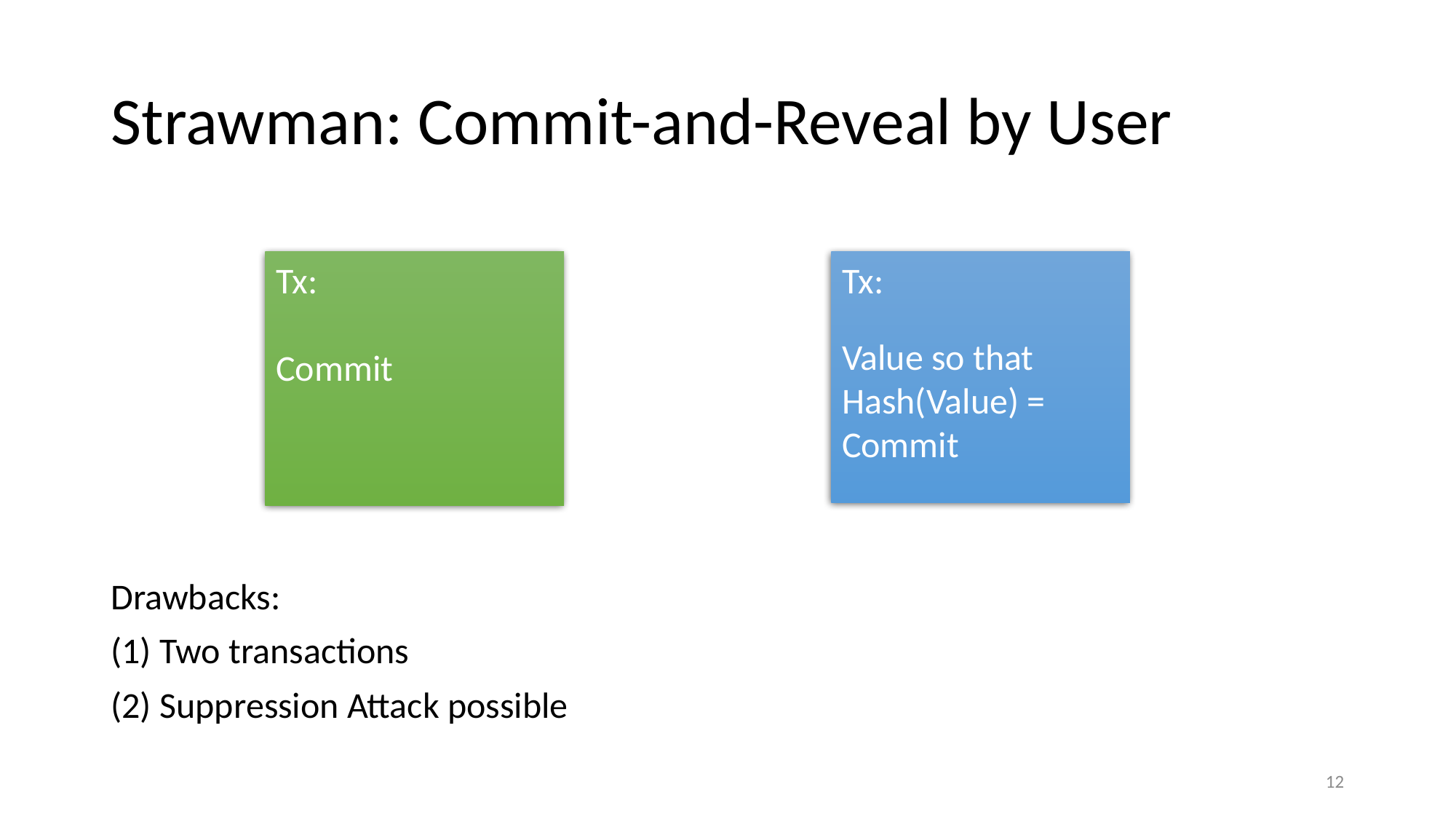

# Strawman: Commit-and-Reveal by User
Tx:

Commit
Tx:

Value so that
Hash(Value) = Commit

Drawbacks:
(1) Two transactions
(2) Suppression Attack possible
12